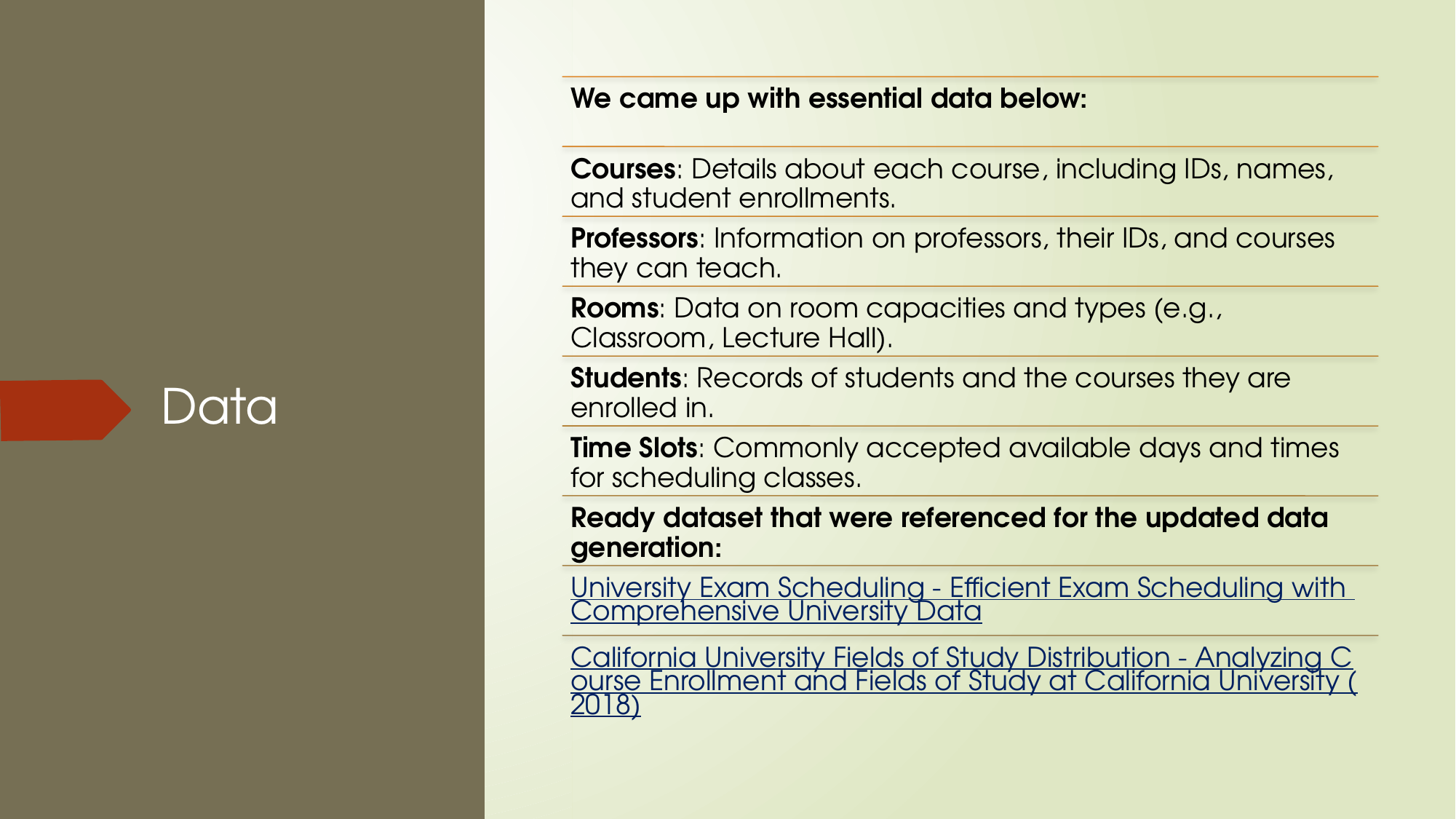

We came up with essential data below:
Courses: Details about each course, including IDs, names, and student enrollments.
Professors: Information on professors, their IDs, and courses they can teach.
Rooms: Data on room capacities and types (e.g., Classroom, Lecture Hall).
Students: Records of students and the courses they are enrolled in.
Time Slots: Commonly accepted available days and times for scheduling classes.
Ready dataset that were referenced for the updated data generation:
University Exam Scheduling - Efficient Exam Scheduling with Comprehensive University Data
California University Fields of Study Distribution - Analyzing Course Enrollment and Fields of Study at California University (2018)
# Data